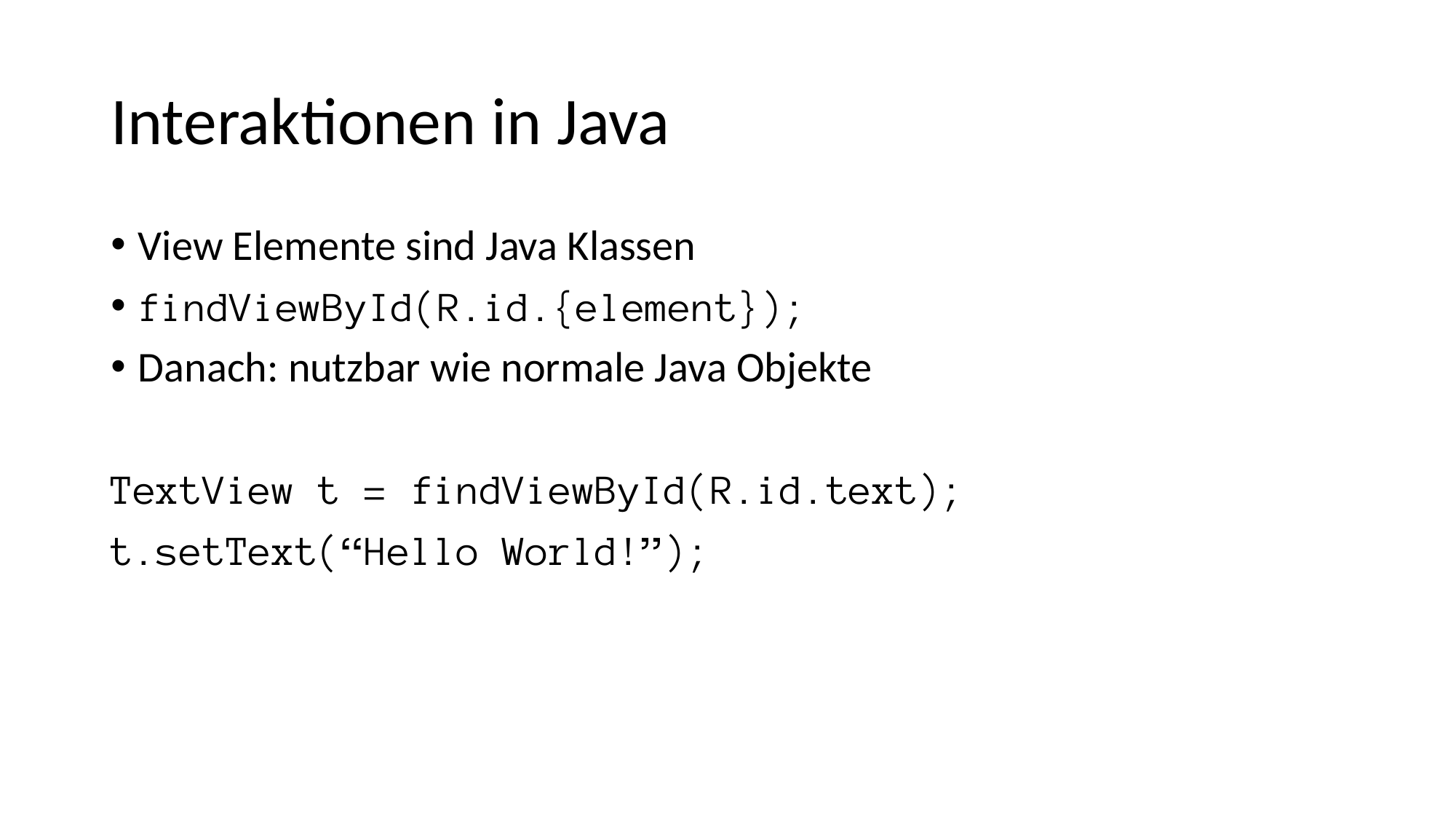

# Interaktionen in Java
View Elemente sind Java Klassen
findViewById(R.id.{element});
Danach: nutzbar wie normale Java Objekte

TextView t = findViewById(R.id.text);
t.setText(“Hello World!”);